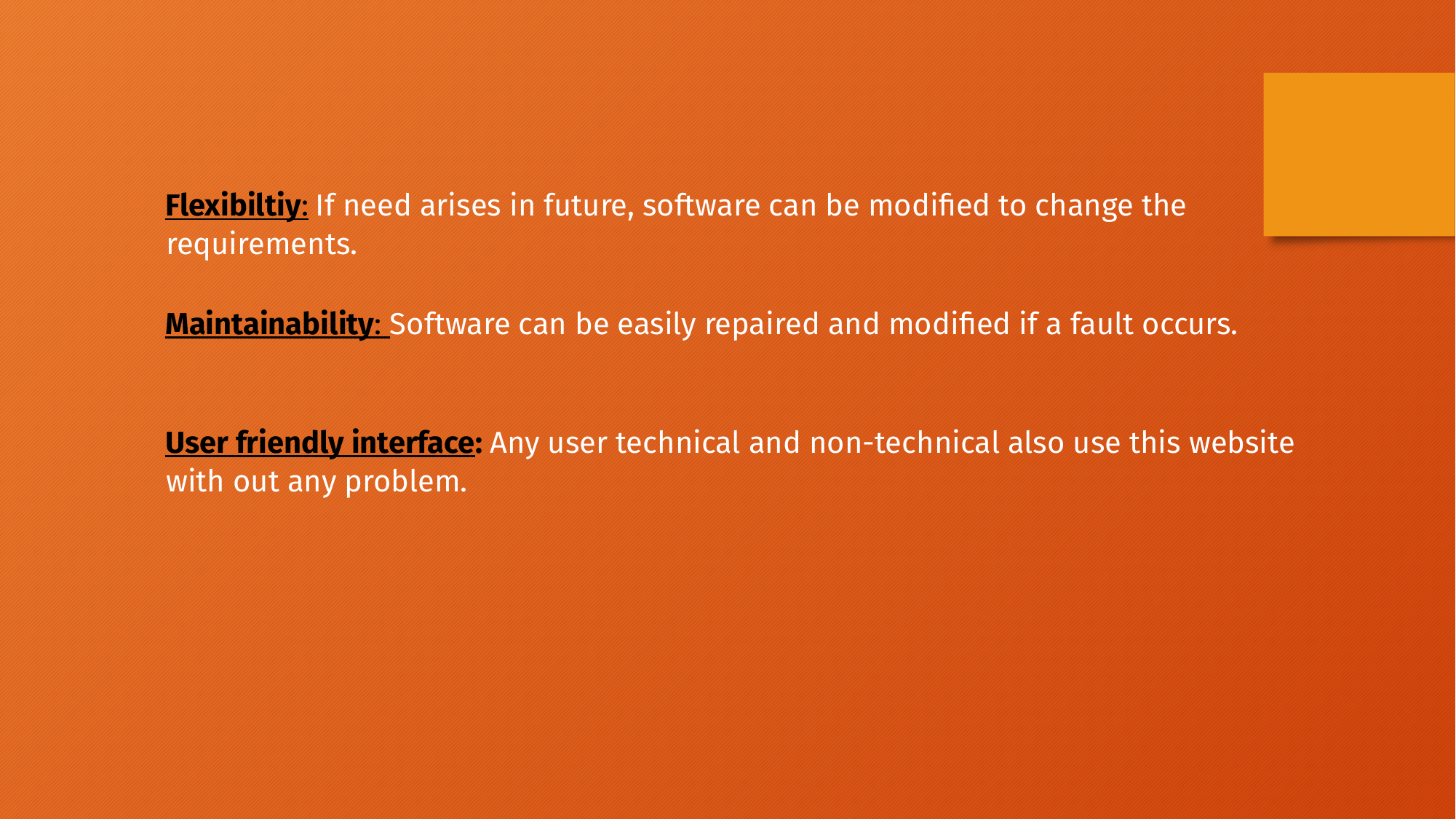

Flexibiltiy: If need arises in future, software can be modified to change the requirements.
Maintainability: Software can be easily repaired and modified if a fault occurs.

User friendly interface: Any user technical and non-technical also use this website with out any problem.